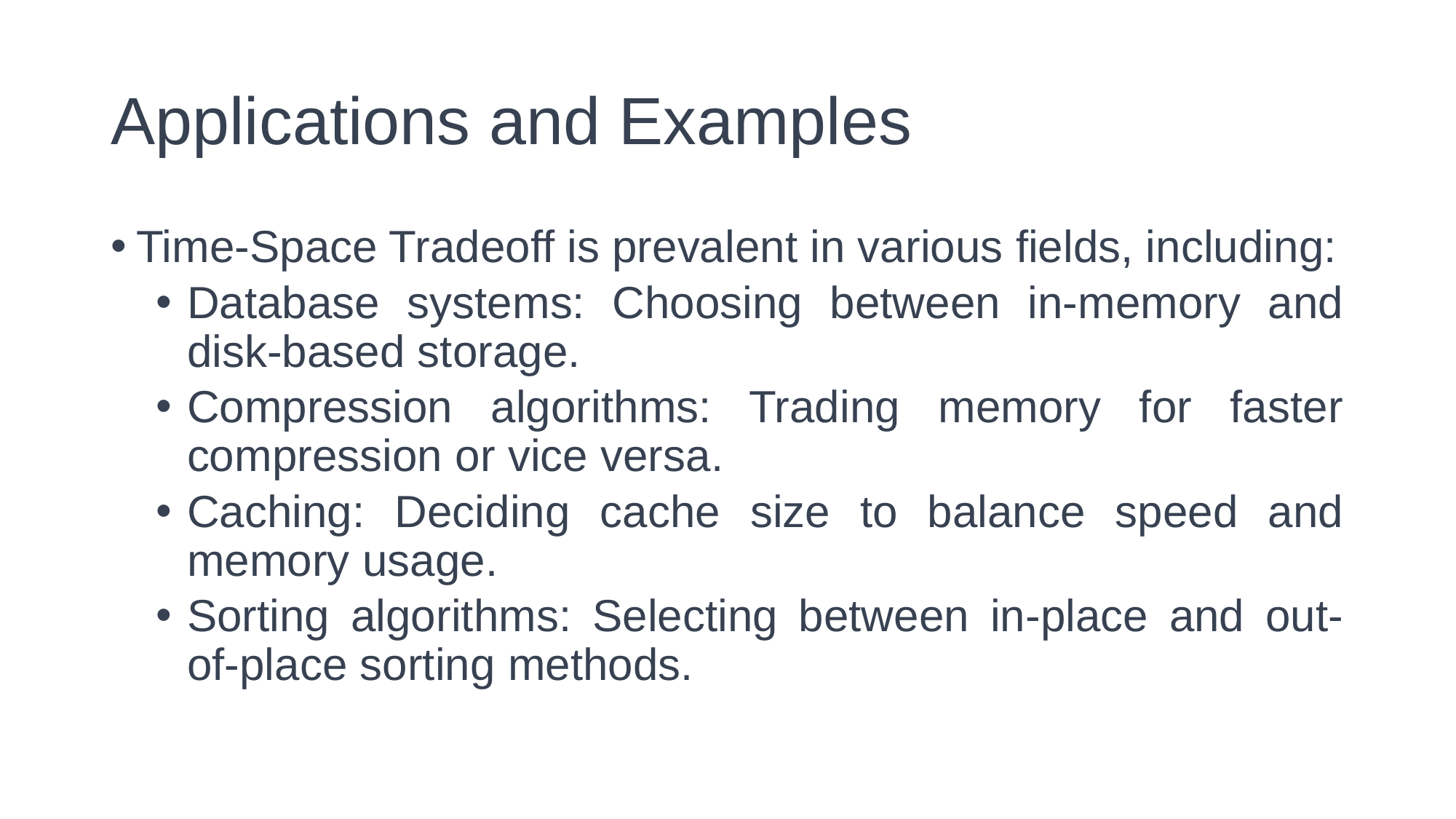

# Applications and Examples
Time-Space Tradeoff is prevalent in various fields, including:
Database systems: Choosing between in-memory and disk-based storage.
Compression algorithms: Trading memory for faster compression or vice versa.
Caching: Deciding cache size to balance speed and memory usage.
Sorting algorithms: Selecting between in-place and out-of-place sorting methods.